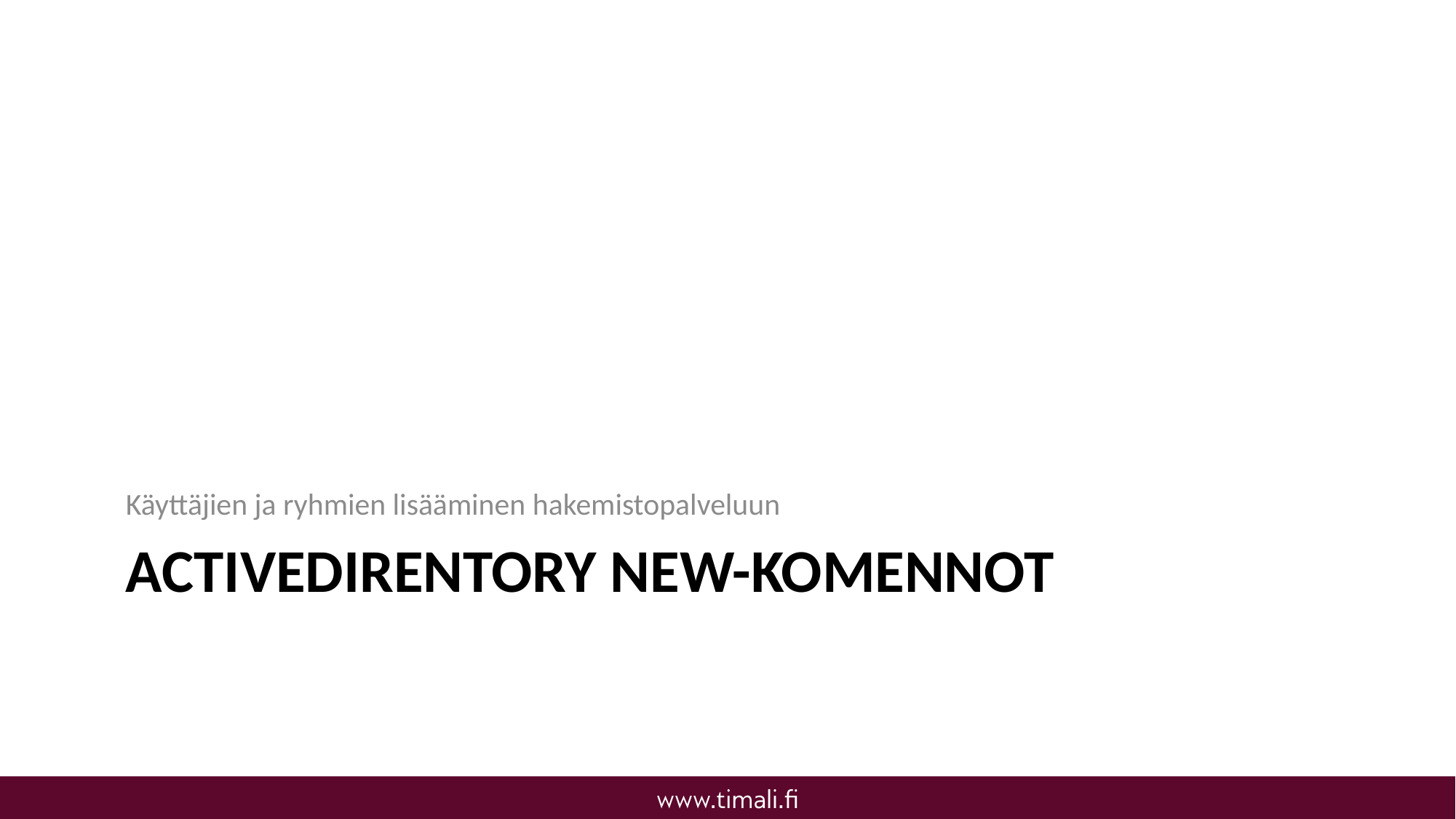

Käyttäjien ja ryhmien lisääminen hakemistopalveluun
# Activedirentory new-komennot